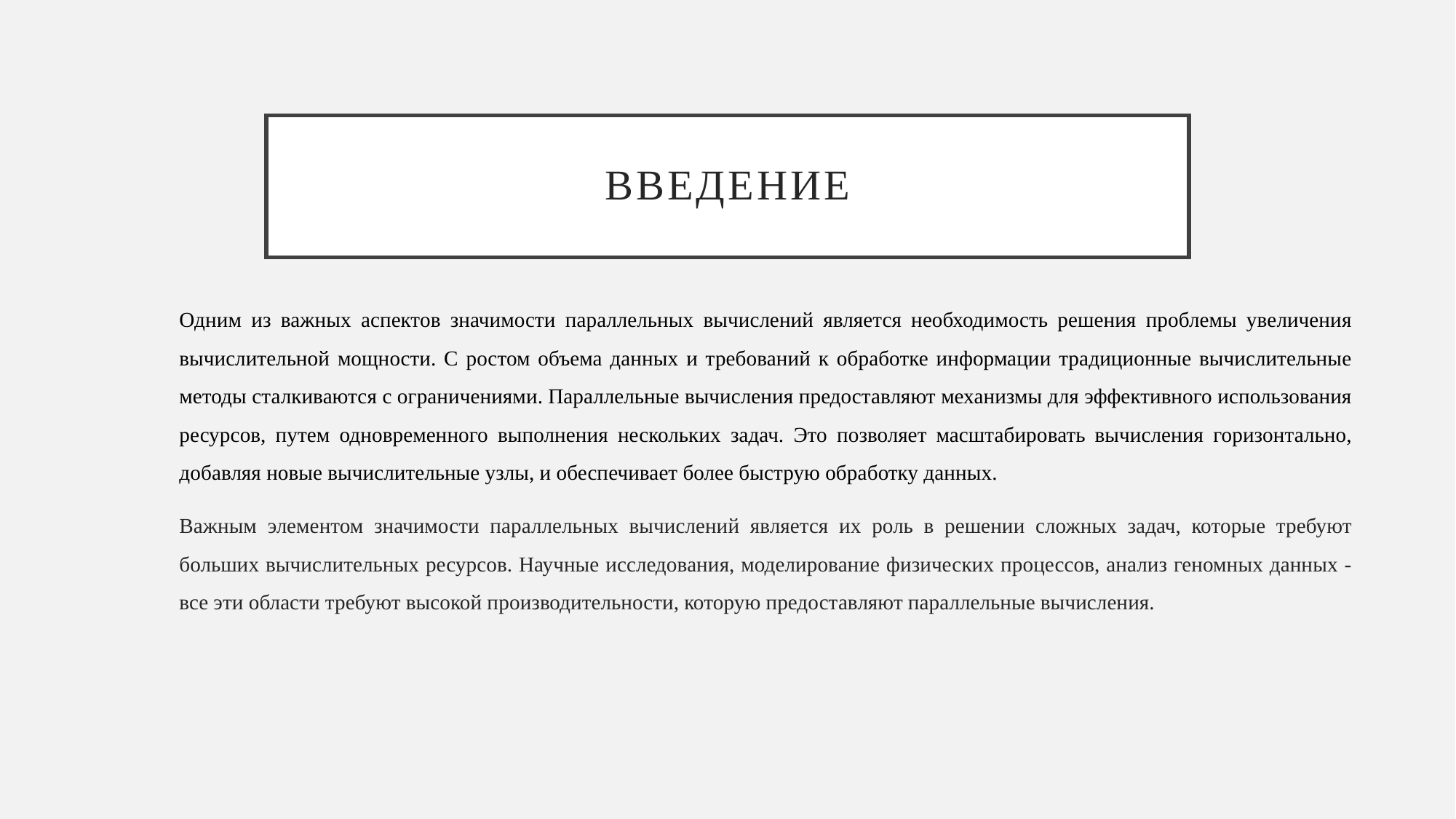

# ВВедение
Одним из важных аспектов значимости параллельных вычислений является необходимость решения проблемы увеличения вычислительной мощности. С ростом объема данных и требований к обработке информации традиционные вычислительные методы сталкиваются с ограничениями. Параллельные вычисления предоставляют механизмы для эффективного использования ресурсов, путем одновременного выполнения нескольких задач. Это позволяет масштабировать вычисления горизонтально, добавляя новые вычислительные узлы, и обеспечивает более быструю обработку данных.
Важным элементом значимости параллельных вычислений является их роль в решении сложных задач, которые требуют больших вычислительных ресурсов. Научные исследования, моделирование физических процессов, анализ геномных данных - все эти области требуют высокой производительности, которую предоставляют параллельные вычисления.